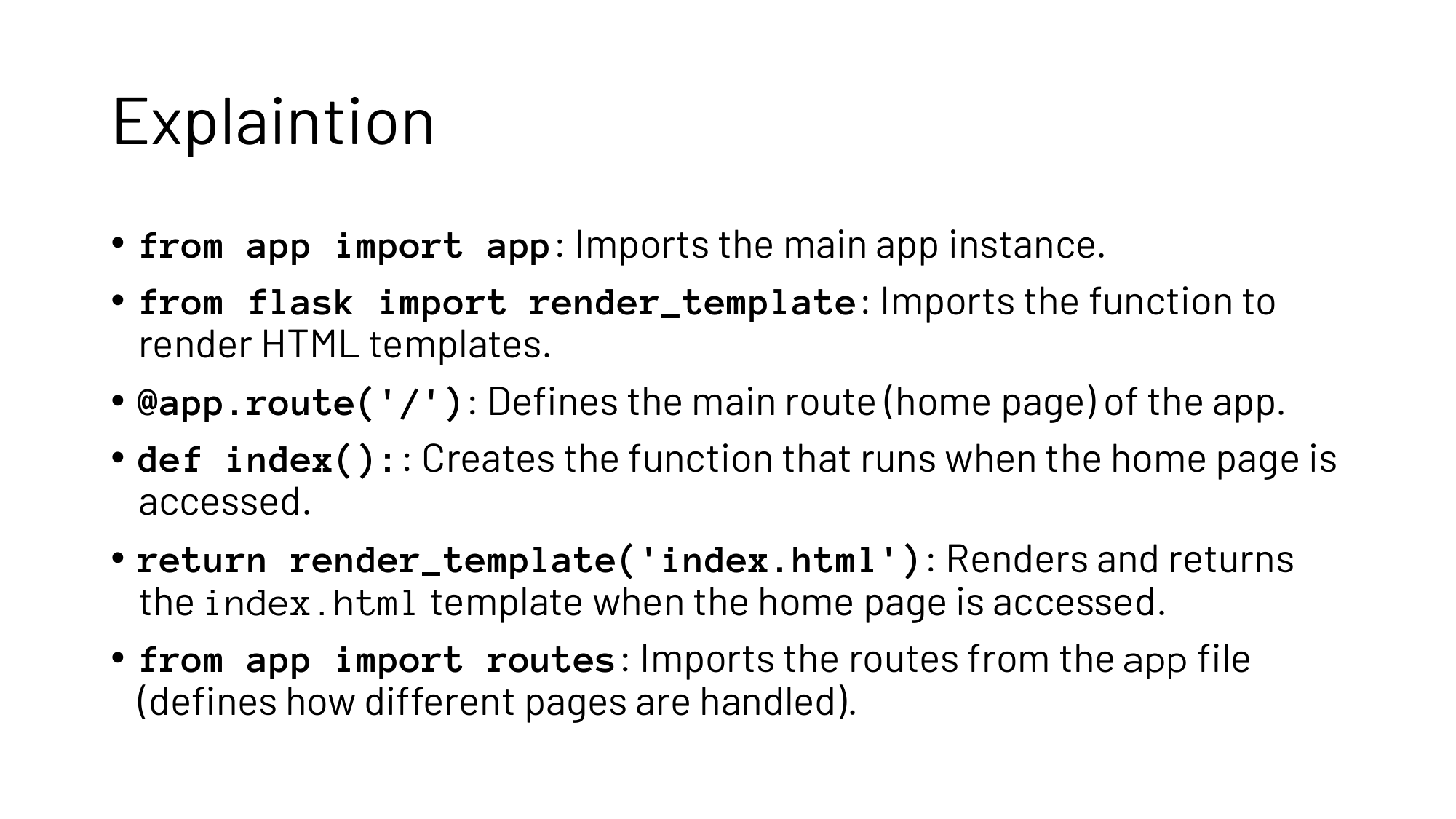

# Explaintion
from app import app: Imports the main app instance.
from flask import render_template: Imports the function to render HTML templates.
@app.route('/'): Defines the main route (home page) of the app.
def index():: Creates the function that runs when the home page is accessed.
return render_template('index.html'): Renders and returns the index.html template when the home page is accessed.
from app import routes: Imports the routes from the app file (defines how different pages are handled).